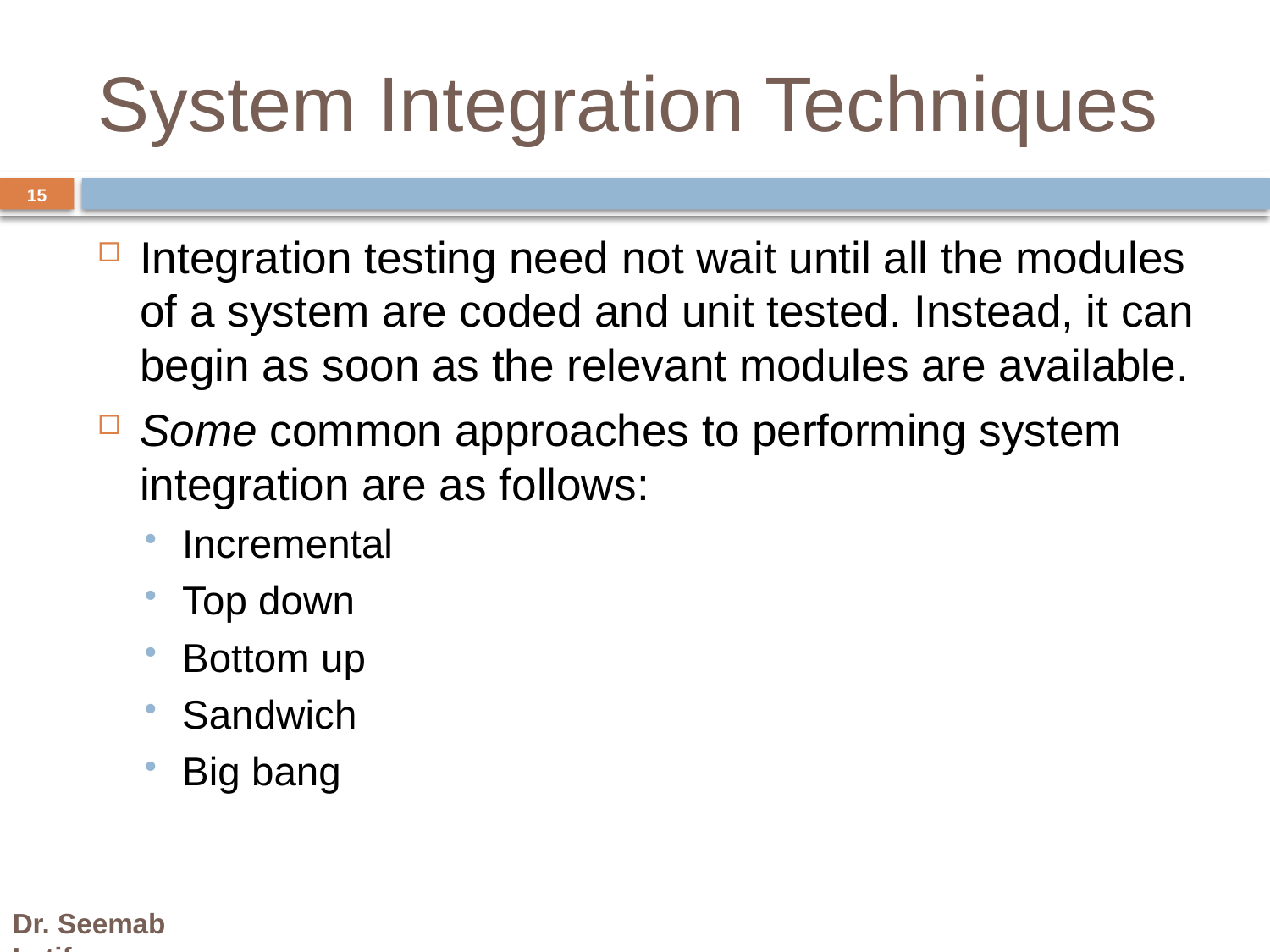

# System Integration Techniques
Integration testing need not wait until all the modules of a system are coded and unit tested. Instead, it can begin as soon as the relevant modules are available.
Some common approaches to performing system integration are as follows:
Incremental
Top down
Bottom up
Sandwich
Big bang